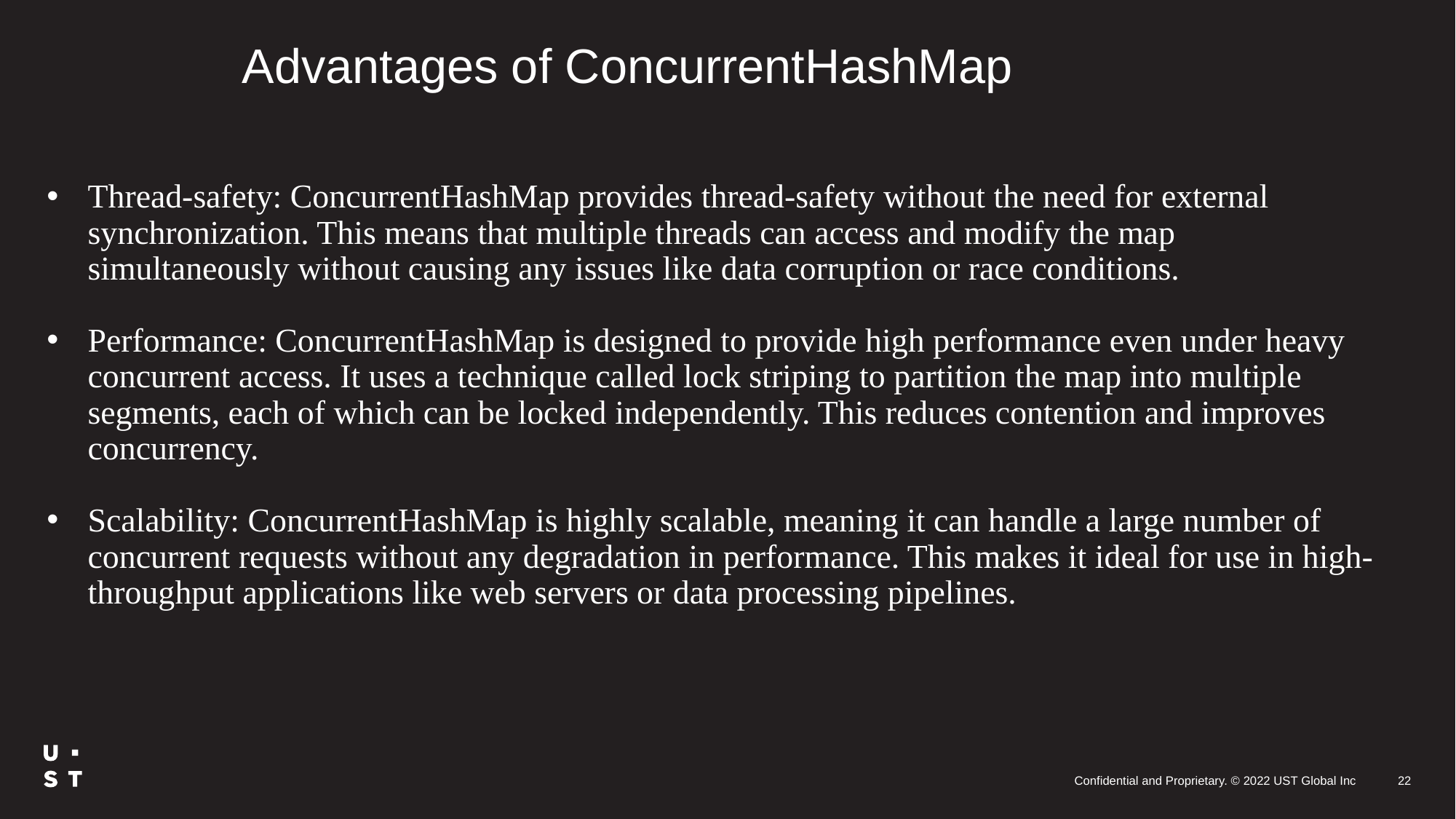

Advantages of ConcurrentHashMap

Thread-safety: ConcurrentHashMap provides thread-safety without the need for external synchronization. This means that multiple threads can access and modify the map simultaneously without causing any issues like data corruption or race conditions.

Performance: ConcurrentHashMap is designed to provide high performance even under heavy concurrent access. It uses a technique called lock striping to partition the map into multiple segments, each of which can be locked independently. This reduces contention and improves concurrency.

Scalability: ConcurrentHashMap is highly scalable, meaning it can handle a large number of concurrent requests without any degradation in performance. This makes it ideal for use in high-throughput applications like web servers or data processing pipelines.